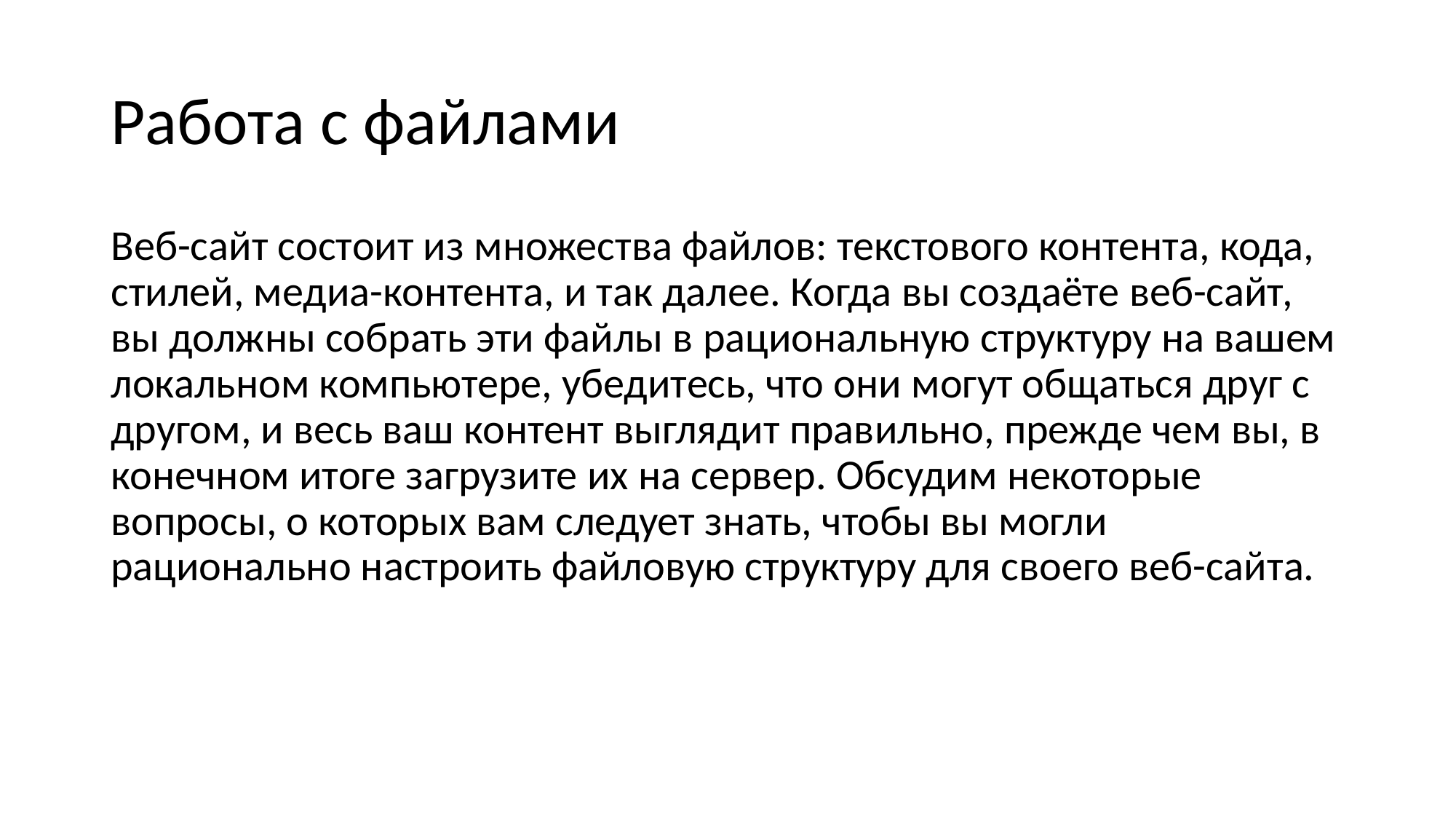

# Работа с файлами
Веб-сайт состоит из множества файлов: текстового контента, кода, стилей, медиа-контента, и так далее. Когда вы создаёте веб-сайт, вы должны собрать эти файлы в рациональную структуру на вашем локальном компьютере, убедитесь, что они могут общаться друг с другом, и весь ваш контент выглядит правильно, прежде чем вы, в конечном итоге загрузите их на сервер. Обсудим некоторые вопросы, о которых вам следует знать, чтобы вы могли рационально настроить файловую структуру для своего веб-сайта.